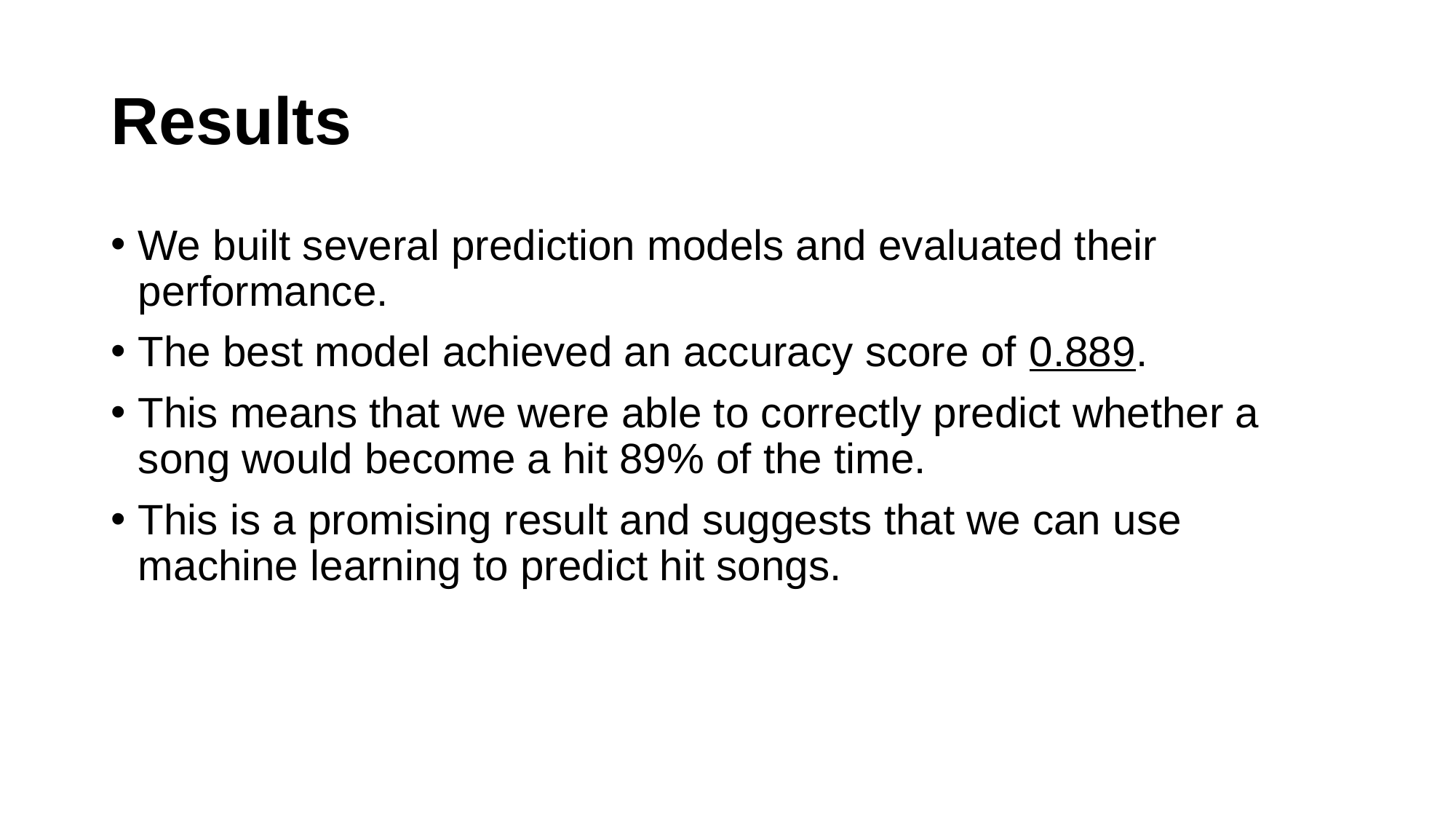

# Results
We built several prediction models and evaluated their performance.
The best model achieved an accuracy score of 0.889.
This means that we were able to correctly predict whether a song would become a hit 89% of the time.
This is a promising result and suggests that we can use machine learning to predict hit songs.